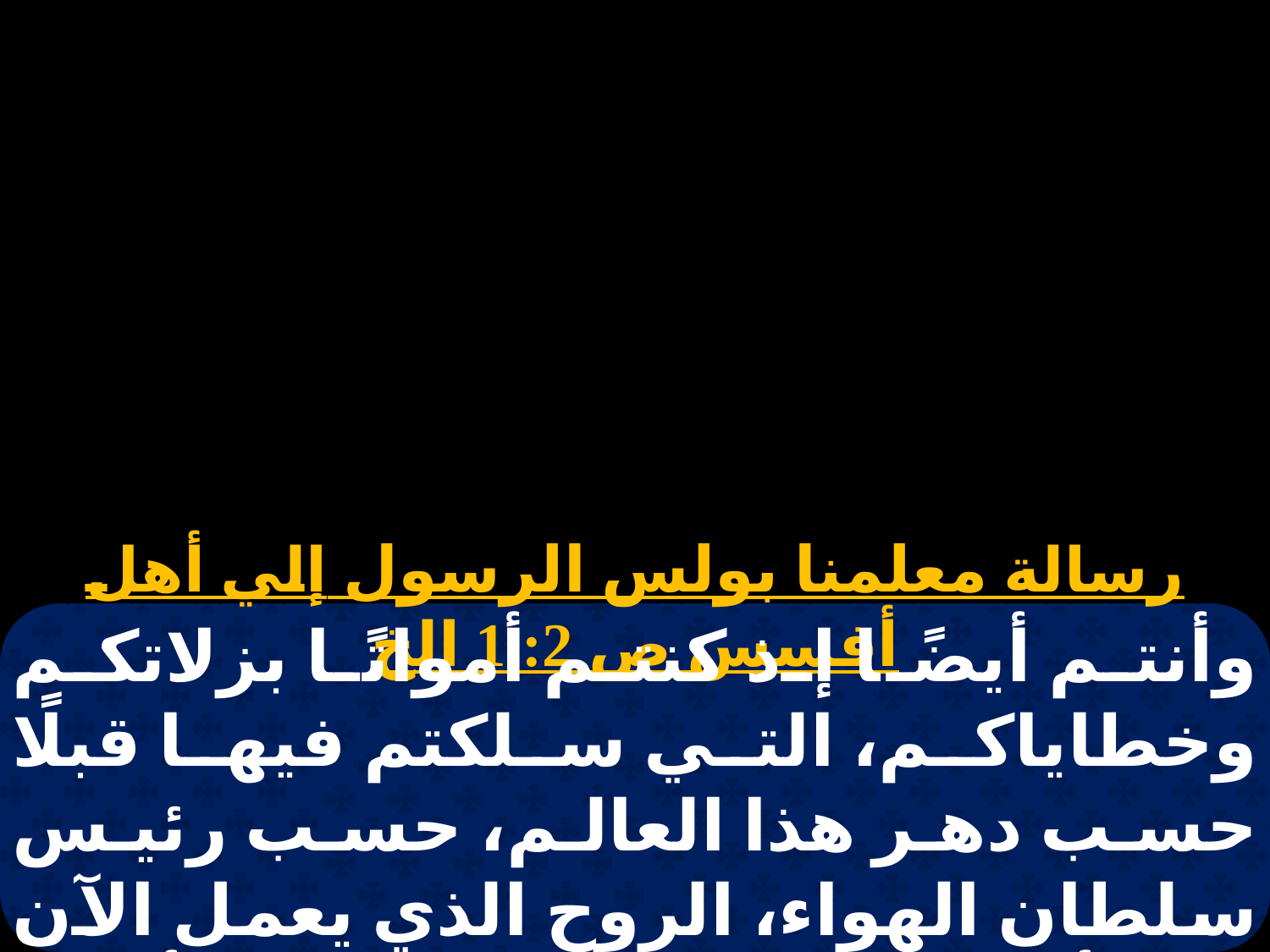

# قداس يوم الاربعاء من صوم نينوى
رسالة معلمنا بولس الرسول إلي أهل أفسس ص 2: 1 الخ
وأنتم أيضًا إذ كنتم أمواتًا بزلاتكم وخطاياكم، التي سلكتم فيها قبلًا حسب دهر هذا العالم، حسب رئيس سلطان الهواء، الروح الذي يعمل الآن في أبناء المعصية، الذين نحن أيضًا جميعًا كنّا نسلك قبلًا بينهم في شهوات الجسد.